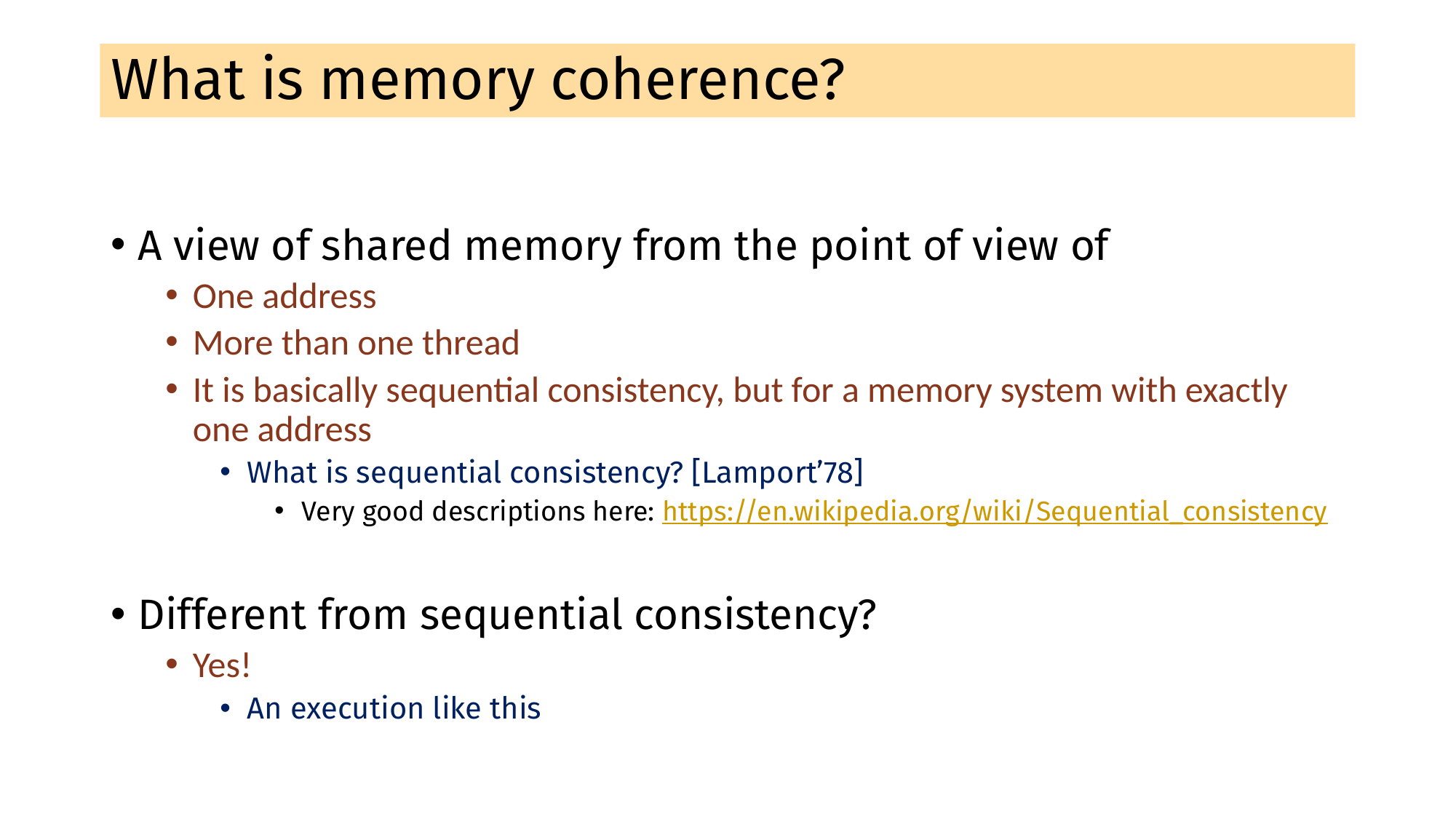

# What is memory coherence?
A view of shared memory from the point of view of
One address
More than one thread
It is basically sequential consistency, but for a memory system with exactly one address
What is sequential consistency? [Lamport’78]
Very good descriptions here: https://en.wikipedia.org/wiki/Sequential_consistency

Different from sequential consistency?
Yes!
An execution like this